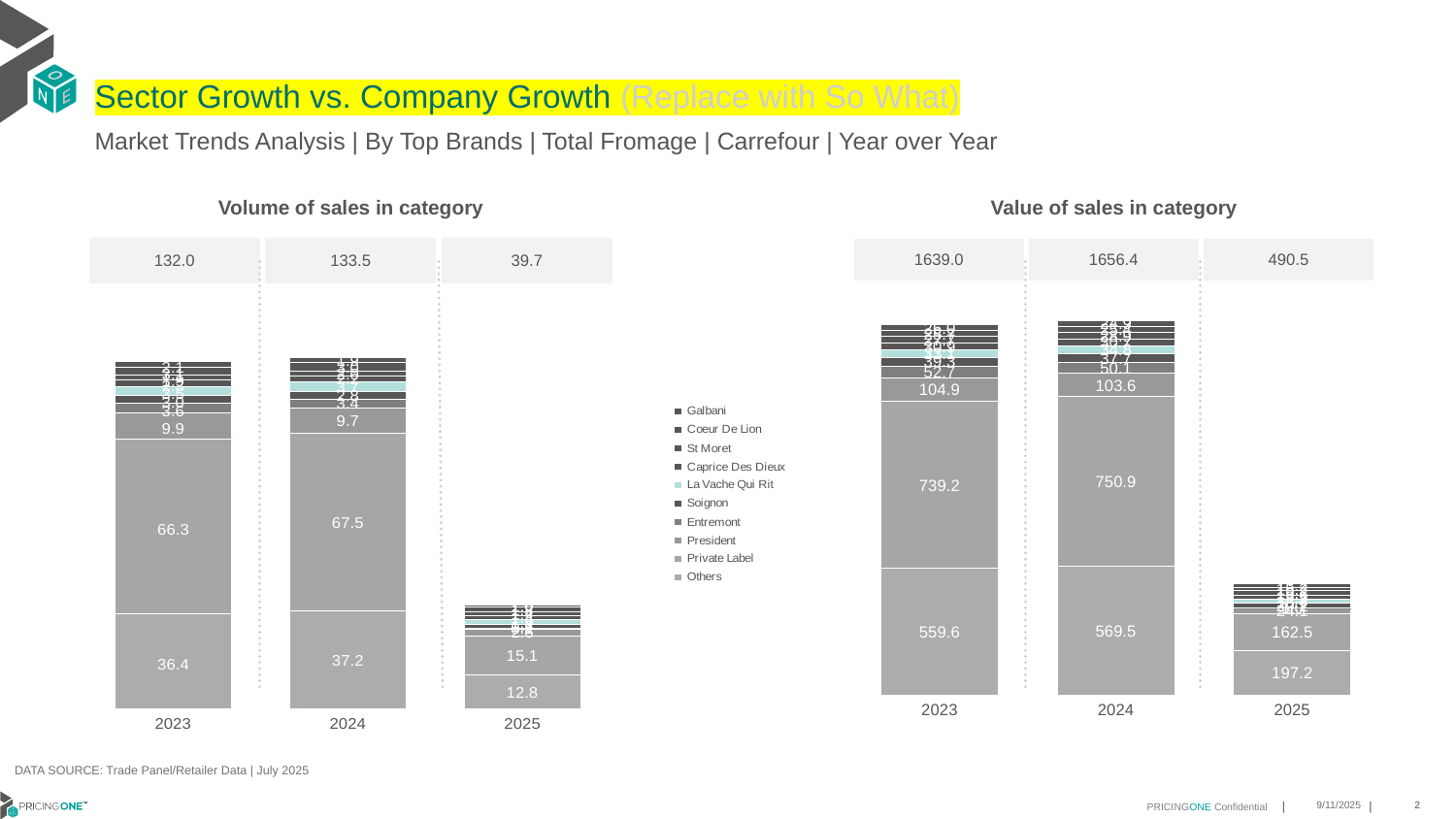

# Sector Growth vs. Company Growth (Replace with So What)
Market Trends Analysis | By Top Brands | Total Fromage | Carrefour | Year over Year
| Value of sales in category |  |  |
| --- | --- | --- |
| 1639.0 | 1656.4 | 490.5 |
| Volume of sales in category |  |  |
| --- | --- | --- |
| 132.0 | 133.5 | 39.7 |

### Chart

| Category | Others | Private Label | President | Entremont | Soignon | La Vache Qui Rit | Caprice Des Dieux | St Moret | Coeur De Lion | Galbani |
|---|---|---|---|---|---|---|---|---|---|---|
| 2023 | 559.591275 | 739.197316 | 104.911667 | 52.700908 | 39.334771 | 33.094673 | 30.855018 | 27.693245 | 25.677885 | 25.958373 |
| 2024 | 569.493578 | 750.875405 | 103.586089 | 50.090411 | 37.715445 | 34.813234 | 30.667442 | 28.876939 | 25.358957 | 24.922046 |
| 2025 | 197.17477 | 162.485149 | 24.144246 | 1.004652 | 20.163884 | 18.35141 | 19.469749 | 19.303809 | 15.215224 | 13.229581 |

### Chart

| Category | Others | Private Label | President | Entremont | Soignon | La Vache Qui Rit | Caprice Des Dieux | St Moret | Coeur De Lion | Galbani |
|---|---|---|---|---|---|---|---|---|---|---|
| 2023 | 36.427317 | 66.293856 | 9.884821 | 3.617729 | 2.953605 | 3.464316 | 2.345483 | 1.8661 | 3.095152 | 2.063908 |
| 2024 | 37.212708 | 67.541016 | 9.747981 | 3.369281 | 2.806372 | 3.659267 | 2.215857 | 2.007214 | 3.036727 | 1.947838 |
| 2025 | 12.830454 | 15.062555 | 2.571435 | 0.067709 | 1.588237 | 1.912927 | 1.42523 | 1.397028 | 1.837213 | 1.036476 |
DATA SOURCE: Trade Panel/Retailer Data | July 2025

9/11/2025
2